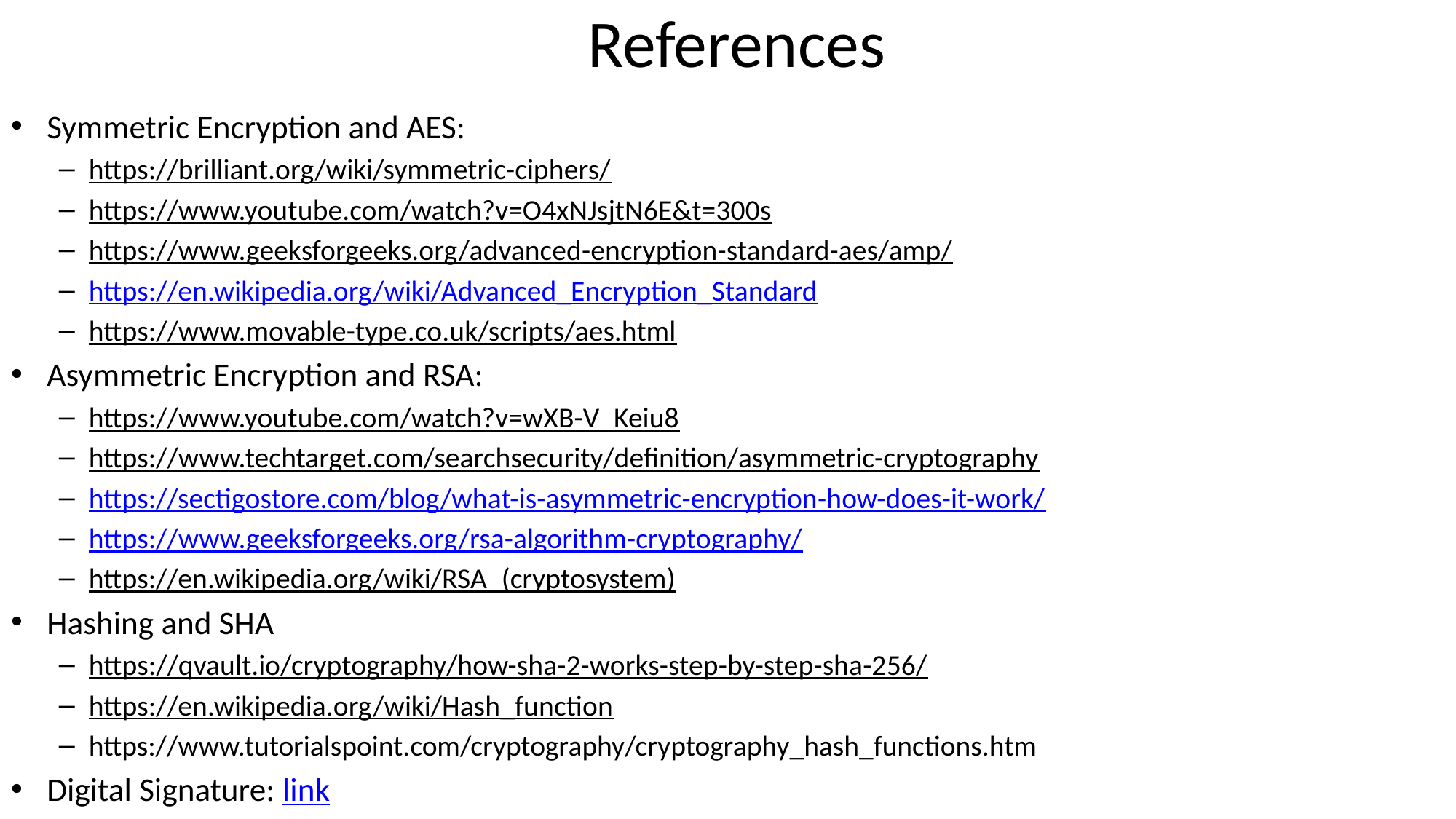

# References
Symmetric Encryption and AES:
https://brilliant.org/wiki/symmetric-ciphers/
https://www.youtube.com/watch?v=O4xNJsjtN6E&t=300s
https://www.geeksforgeeks.org/advanced-encryption-standard-aes/amp/
https://en.wikipedia.org/wiki/Advanced_Encryption_Standard
https://www.movable-type.co.uk/scripts/aes.html
Asymmetric Encryption and RSA:
https://www.youtube.com/watch?v=wXB-V_Keiu8
https://www.techtarget.com/searchsecurity/definition/asymmetric-cryptography
https://sectigostore.com/blog/what-is-asymmetric-encryption-how-does-it-work/
https://www.geeksforgeeks.org/rsa-algorithm-cryptography/
https://en.wikipedia.org/wiki/RSA_(cryptosystem)
Hashing and SHA
https://qvault.io/cryptography/how-sha-2-works-step-by-step-sha-256/
https://en.wikipedia.org/wiki/Hash_function
https://www.tutorialspoint.com/cryptography/cryptography_hash_functions.htm
Digital Signature: link